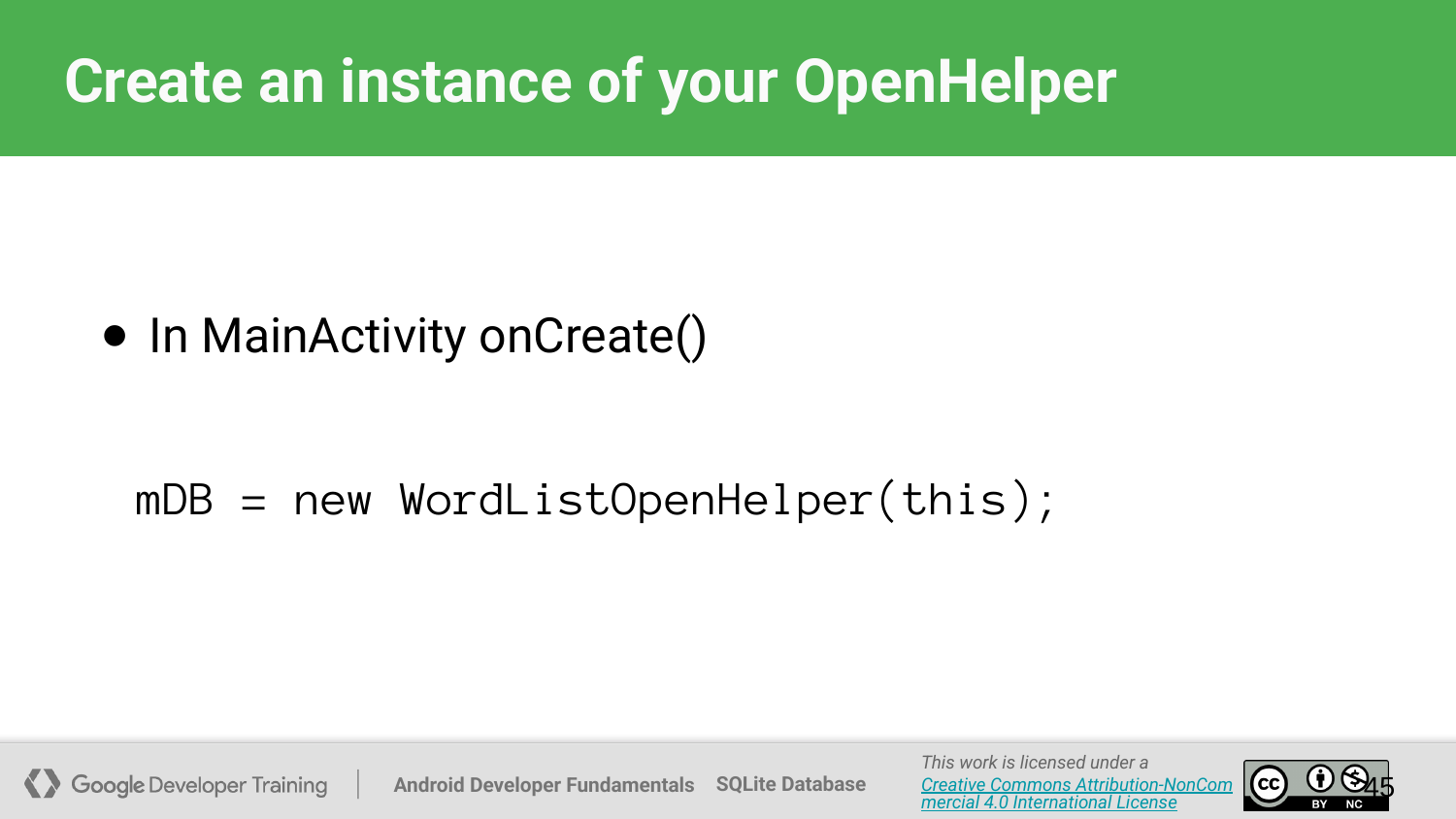

# Create an instance of your OpenHelper
 In MainActivity onCreate()

mDB = new WordListOpenHelper(this);
45